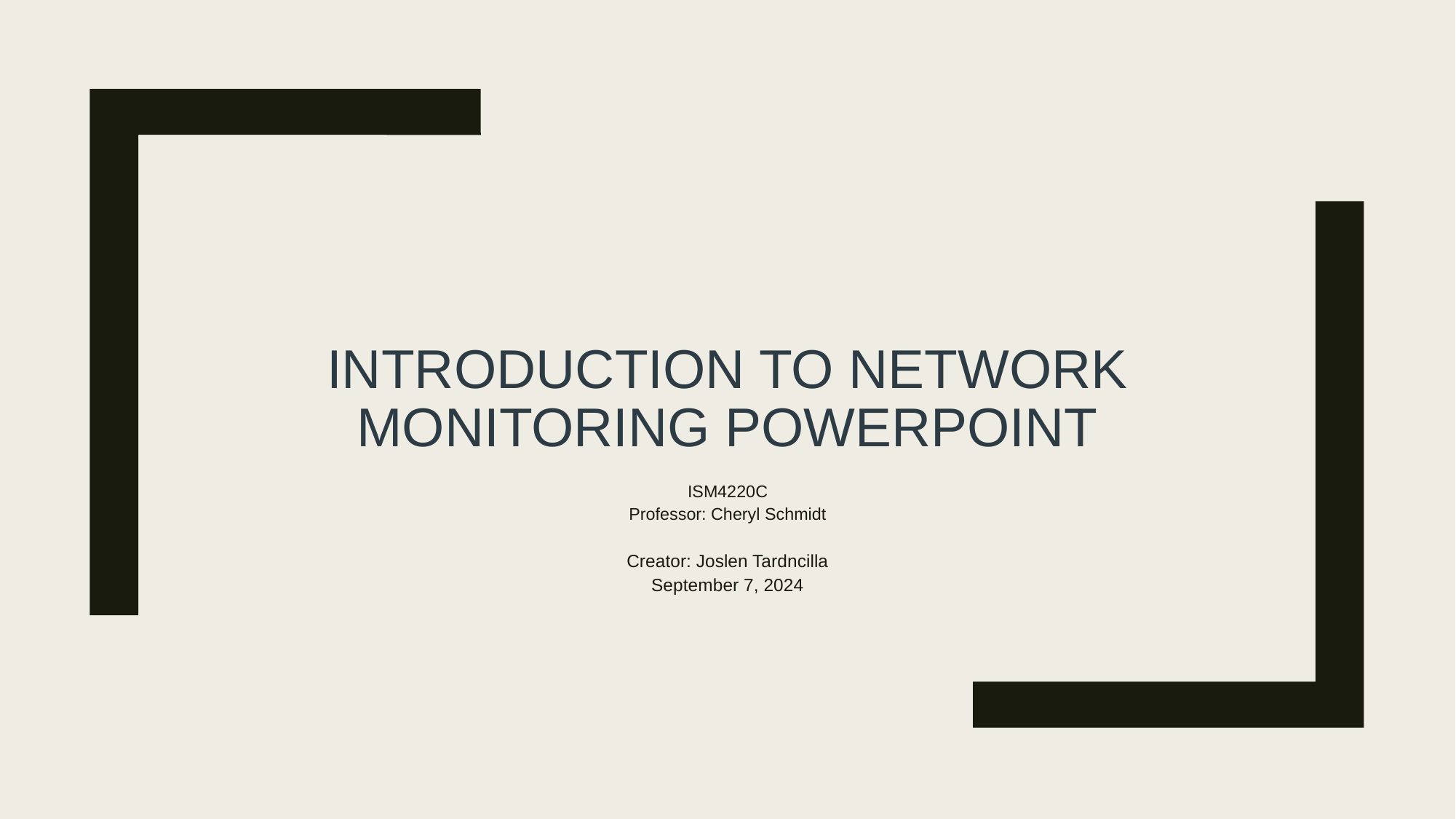

# Introduction to Network Monitoring PowerPoint
ISM4220C
Professor: Cheryl Schmidt

Creator: Joslen Tardncilla
September 7, 2024